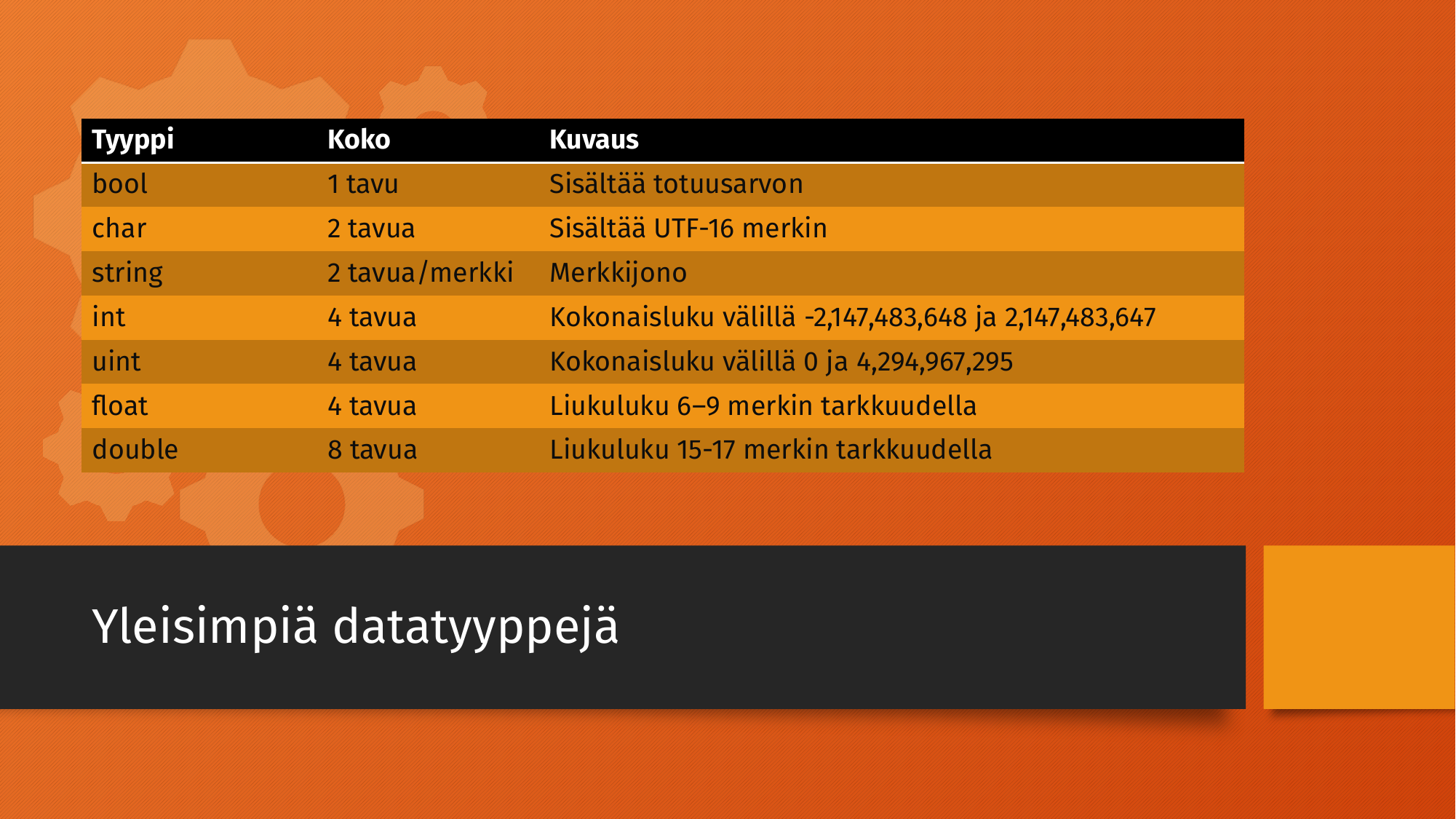

| Tyyppi | Koko | Kuvaus |
| --- | --- | --- |
| bool | 1 tavu | Sisältää totuusarvon |
| char | 2 tavua | Sisältää UTF-16 merkin |
| string | 2 tavua/merkki | Merkkijono |
| int | 4 tavua | Kokonaisluku välillä -2,147,483,648 ja 2,147,483,647 |
| uint | 4 tavua | Kokonaisluku välillä 0 ja 4,294,967,295 |
| float | 4 tavua | Liukuluku 6–9 merkin tarkkuudella |
| double | 8 tavua | Liukuluku 15-17 merkin tarkkuudella |
Yleisimpiä datatyyppejä